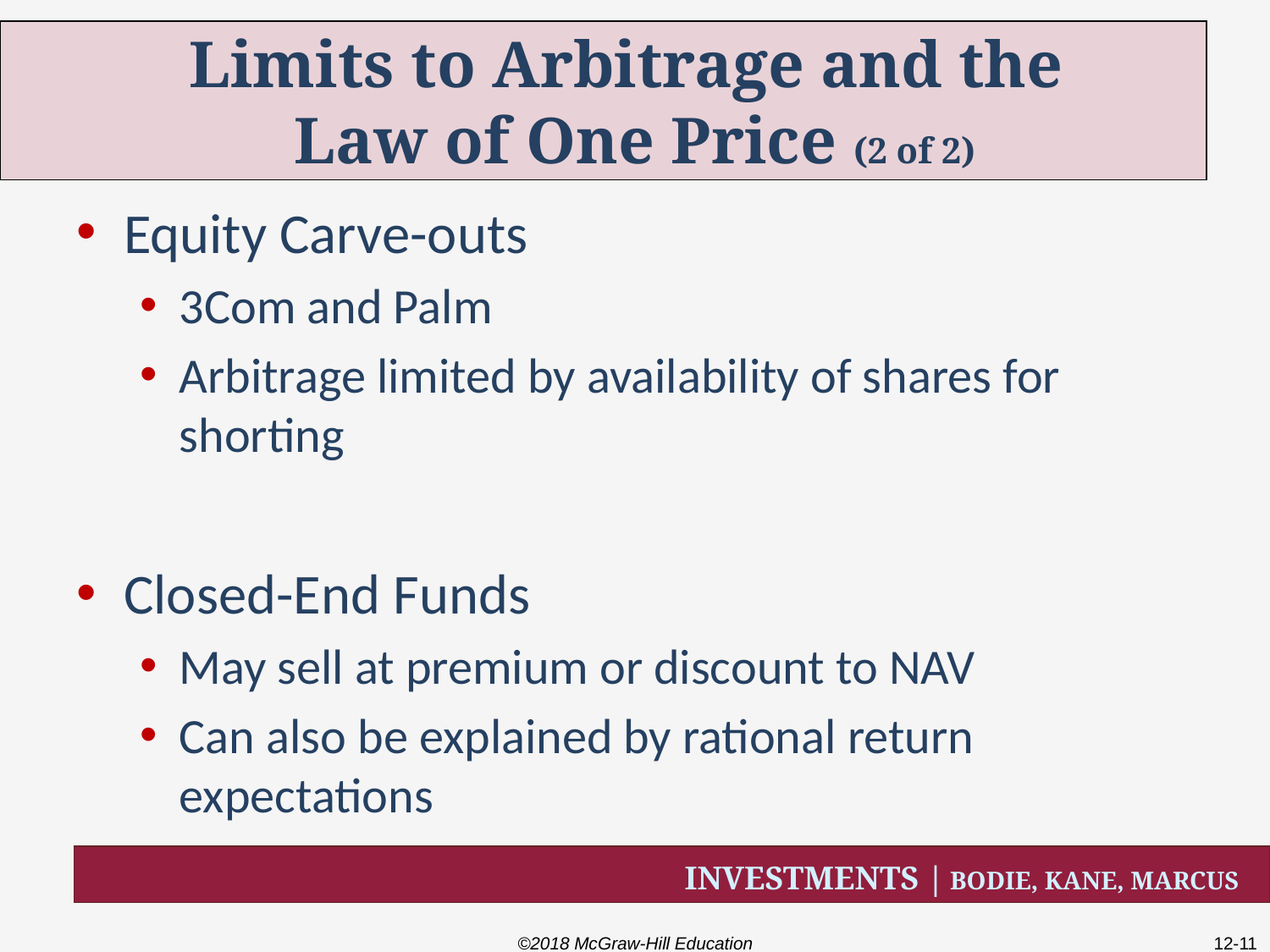

# Limits to Arbitrage and the Law of One Price (2 of 2)
Equity Carve-outs
3Com and Palm
Arbitrage limited by availability of shares for shorting

Closed-End Funds
May sell at premium or discount to NAV
Can also be explained by rational return expectations
©2018 McGraw-Hill Education
12-11